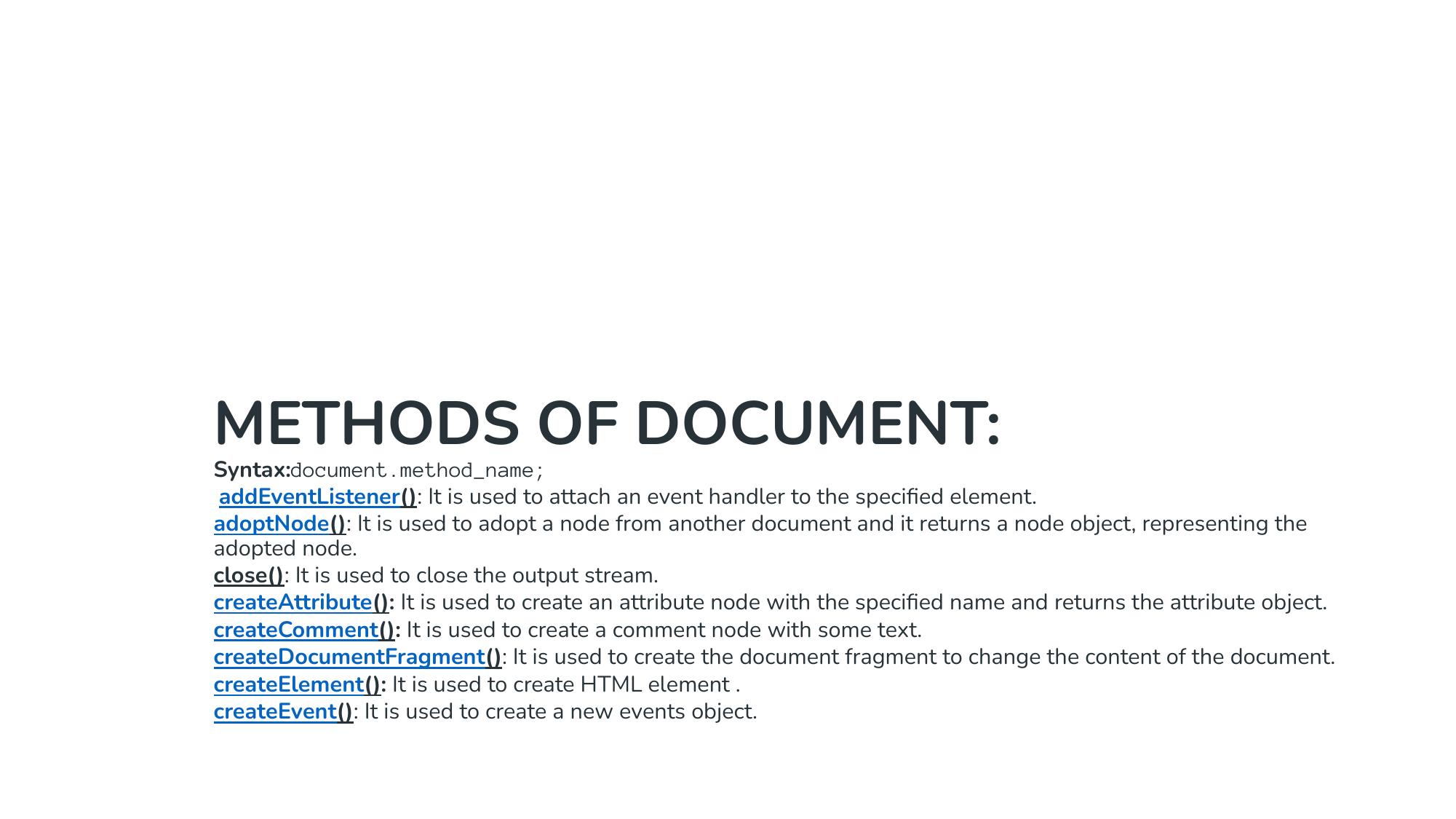

# METHODS OF DOCUMENT: Syntax:document.method_name; addEventListener(): It is used to attach an event handler to the specified element. adoptNode(): It is used to adopt a node from another document and it returns a node object, representing the adopted node. close(): It is used to close the output stream. createAttribute(): It is used to create an attribute node with the specified name and returns the attribute object. createComment(): It is used to create a comment node with some text. createDocumentFragment(): It is used to create the document fragment to change the content of the document. createElement(): It is used to create HTML element . createEvent(): It is used to create a new events object.